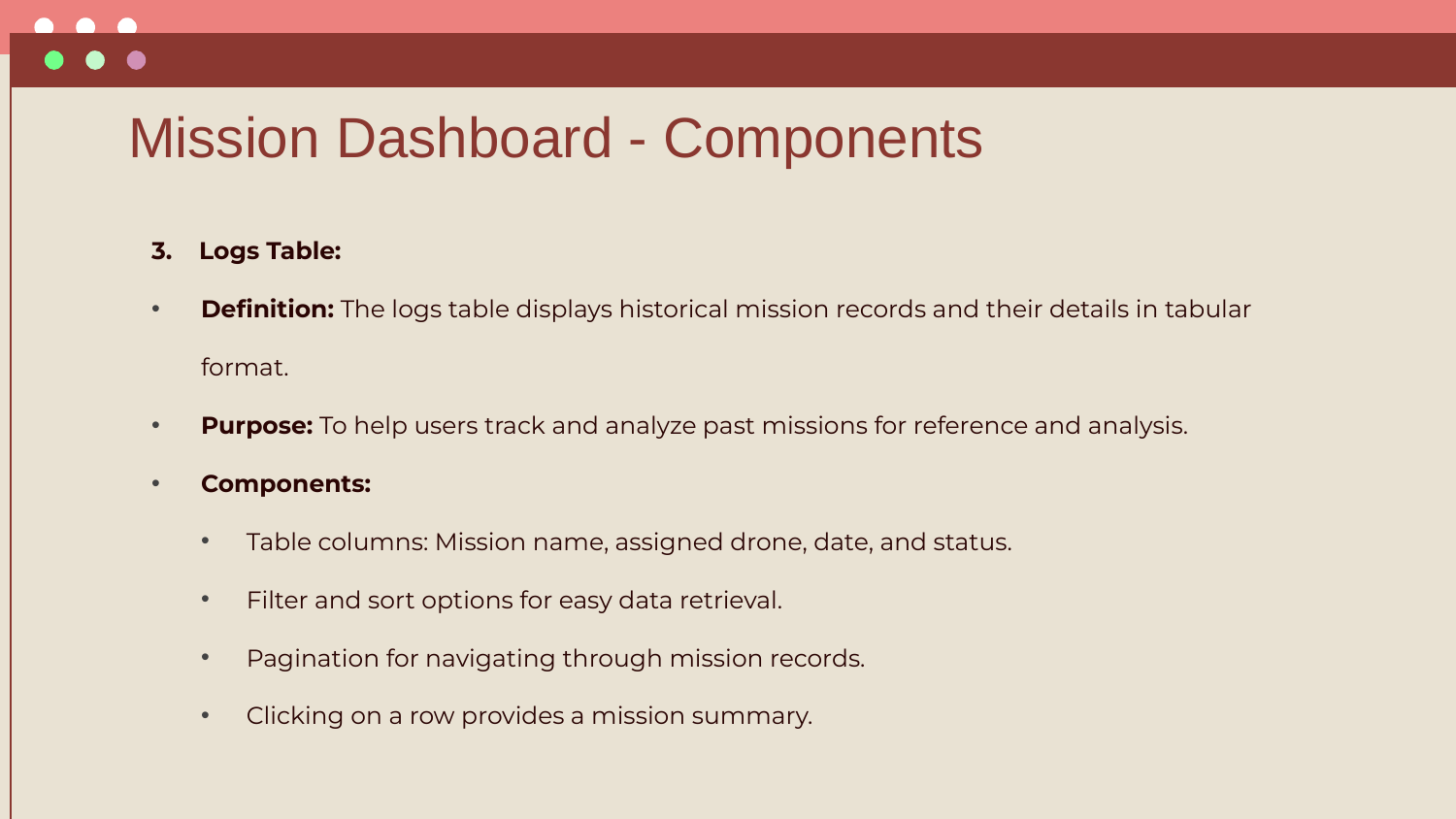

# Mission Dashboard - Components
3.    Logs Table:
Definition: The logs table displays historical mission records and their details in tabular format.
Purpose: To help users track and analyze past missions for reference and analysis.
Components:
Table columns: Mission name, assigned drone, date, and status.
Filter and sort options for easy data retrieval.
Pagination for navigating through mission records.
Clicking on a row provides a mission summary.